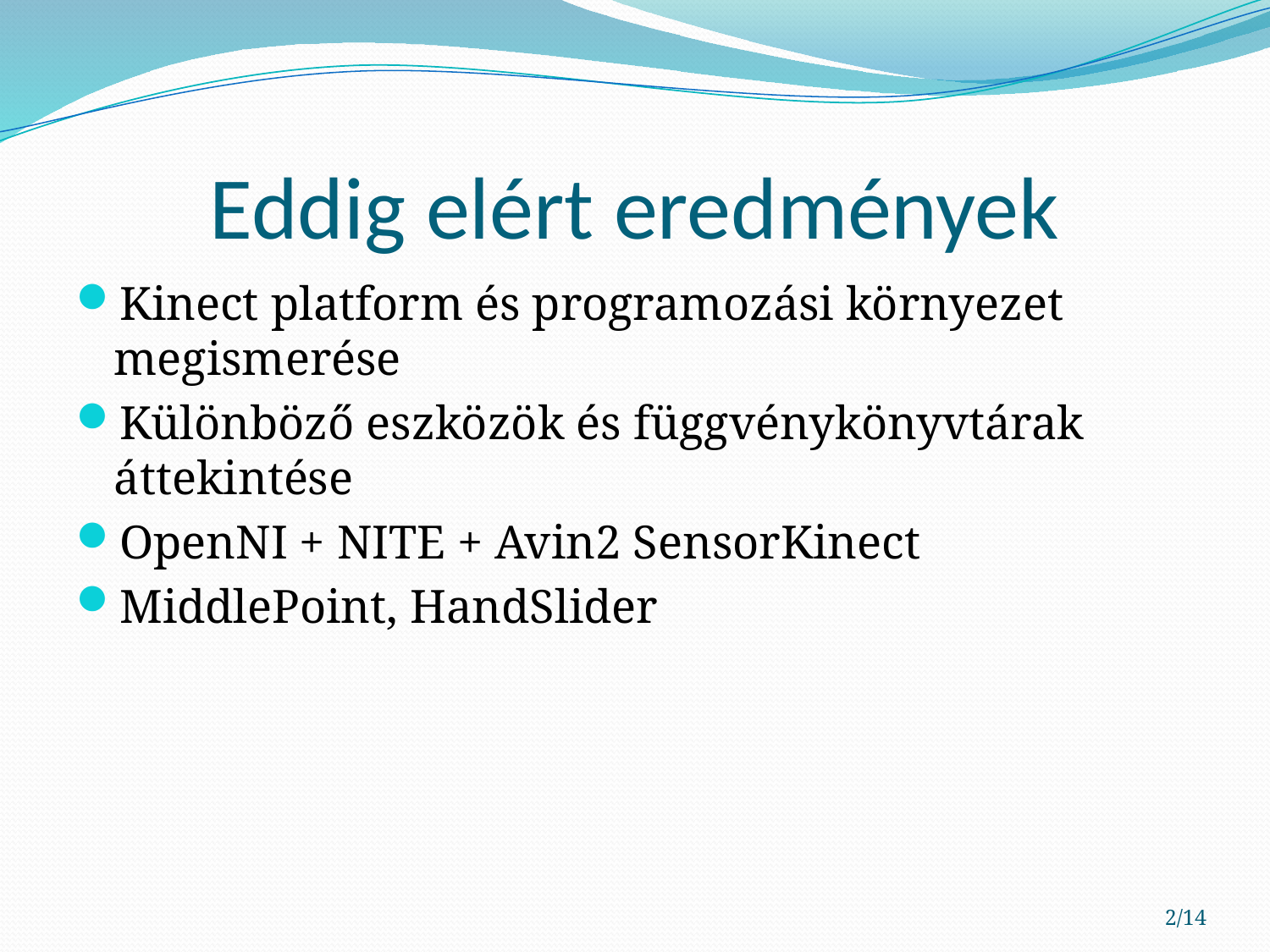

# Eddig elért eredmények
Kinect platform és programozási környezet megismerése
Különböző eszközök és függvénykönyvtárak áttekintése
OpenNI + NITE + Avin2 SensorKinect
MiddlePoint, HandSlider

2/14